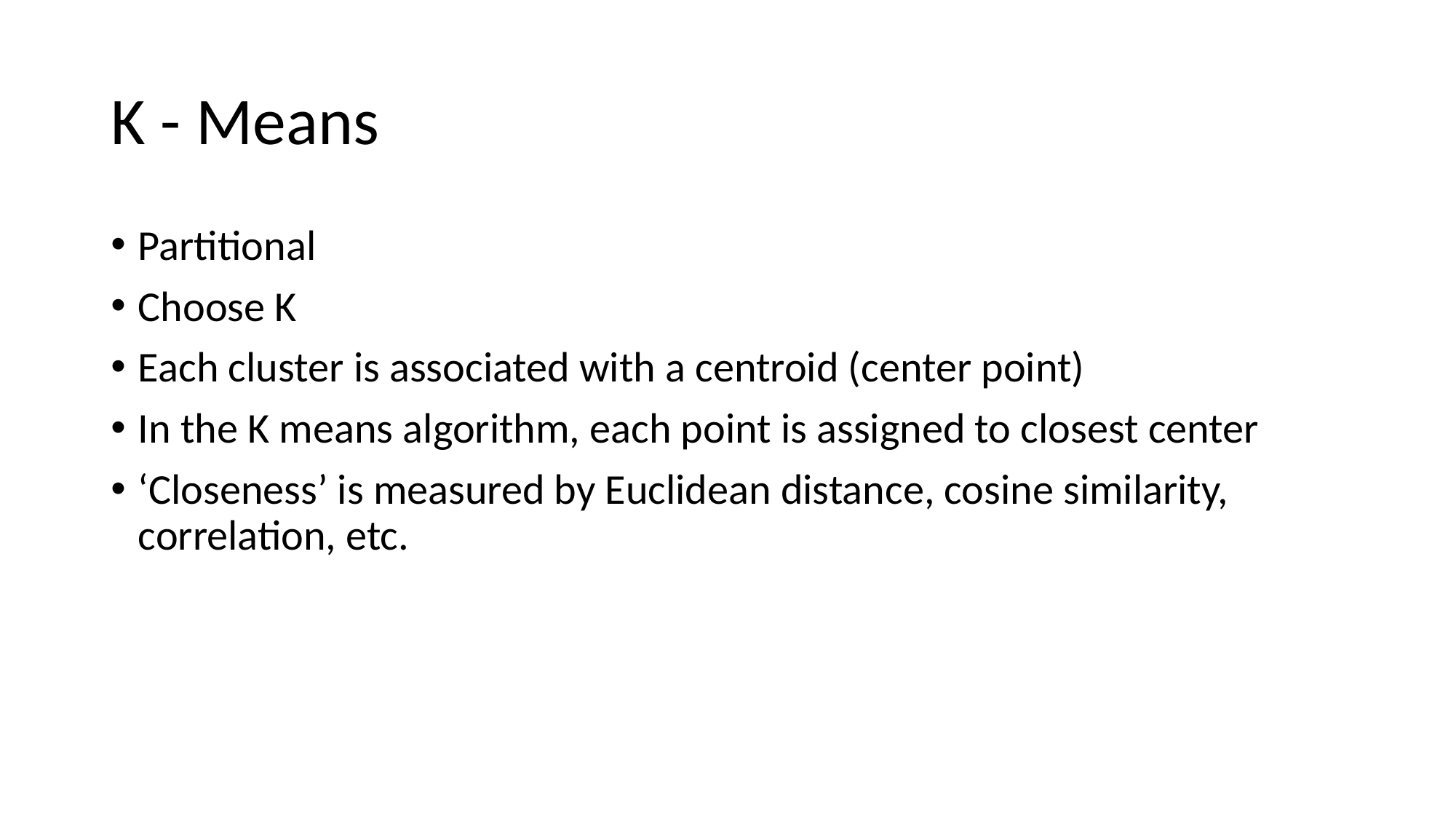

# K - Means
Partitional
Choose K
Each cluster is associated with a centroid (center point)
In the K means algorithm, each point is assigned to closest center
‘Closeness’ is measured by Euclidean distance, cosine similarity, correlation, etc.